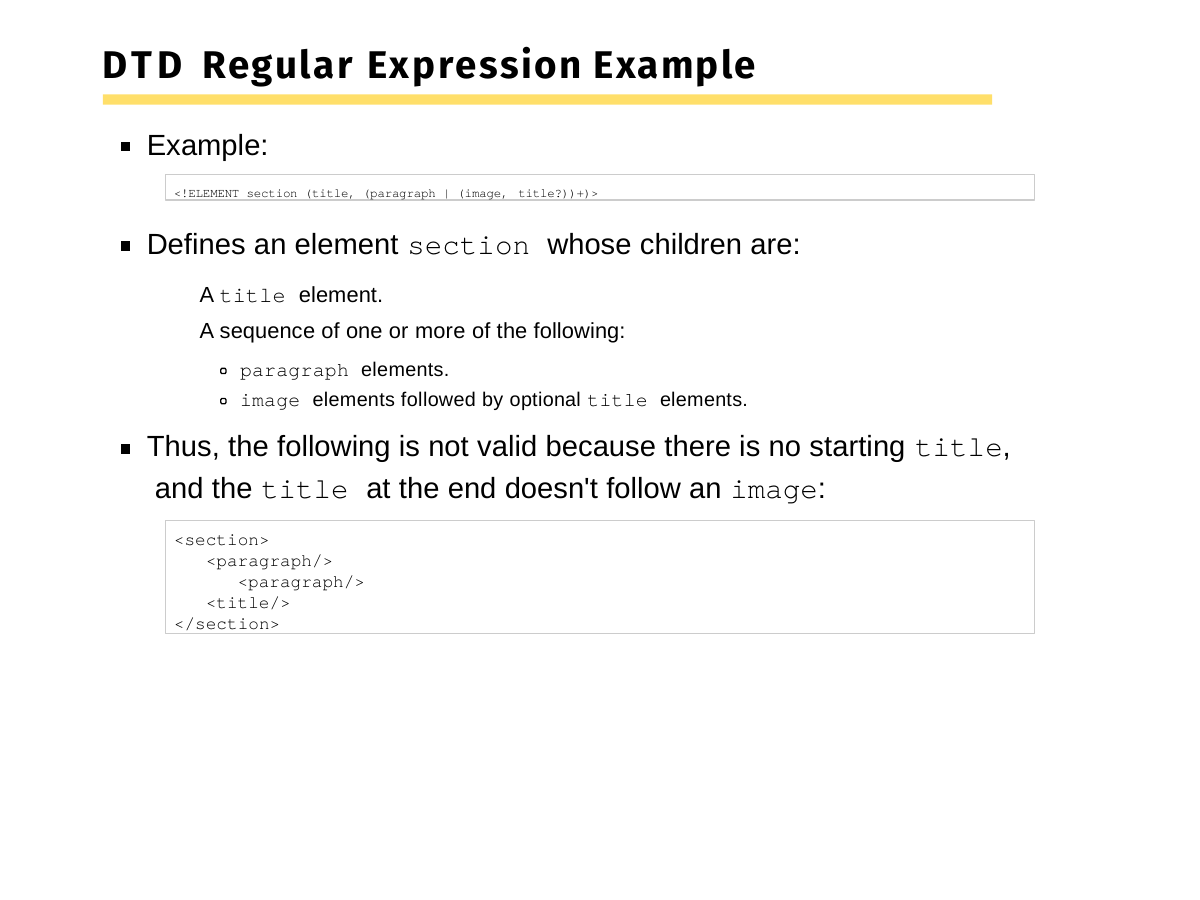

# DTD Regular Expression Example
Example:

<!ELEMENT section (title, (paragraph | (image, title?))+)>
Defines an element section whose children are:
A title element.
A sequence of one or more of the following:
paragraph elements.
image elements followed by optional title elements.
Thus, the following is not valid because there is no starting title,  and the title at the end doesn't follow an image:

<section>
<paragraph/>
<paragraph/>
<title/>
</section>